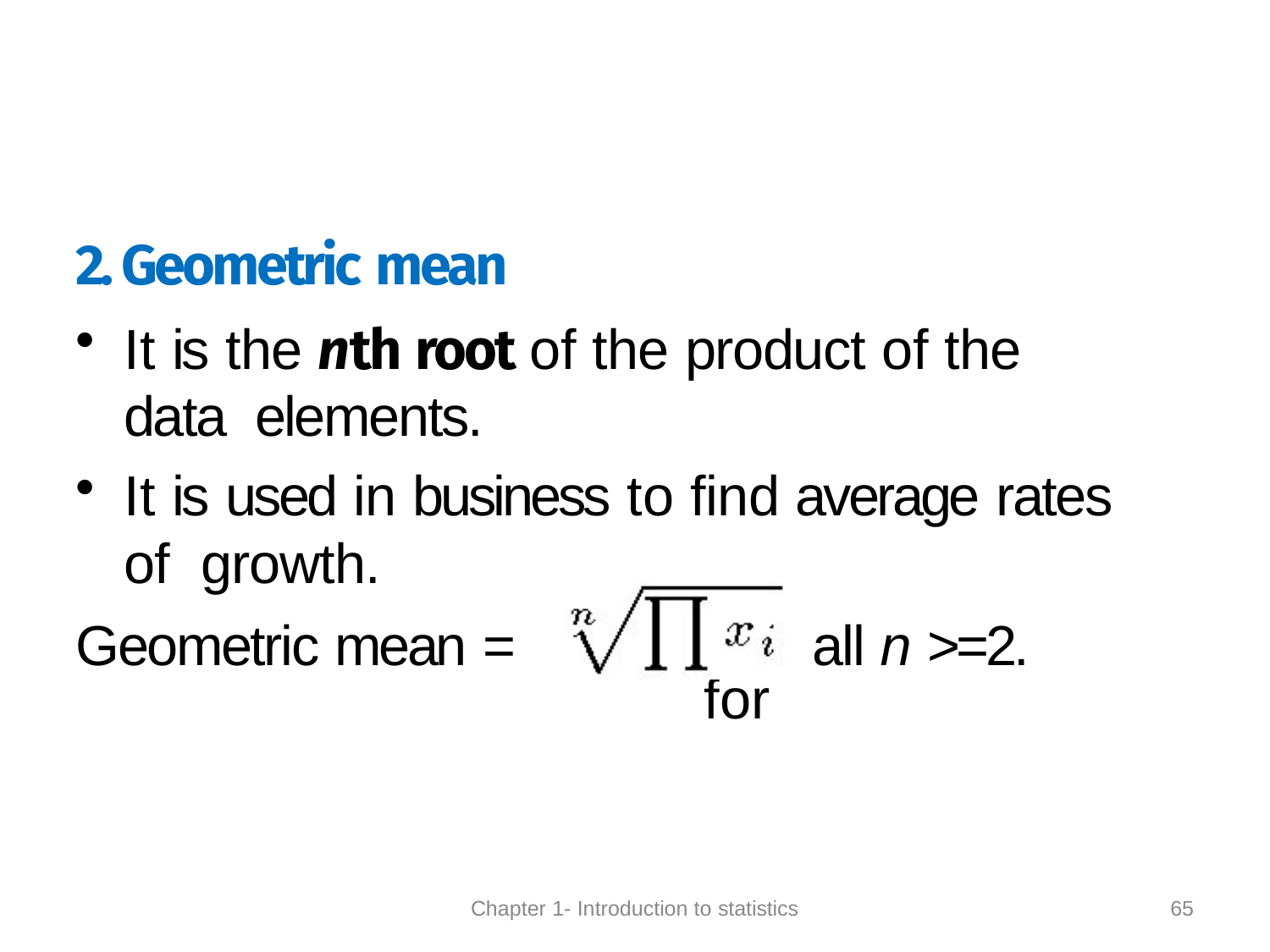

2. Geometric mean
It is the nth root of the product of the data  elements.
It is used in business to find average rates of  growth.
Geometric mean =	all n >=2.

, for
65
Chapter 1- Introduction to statistics